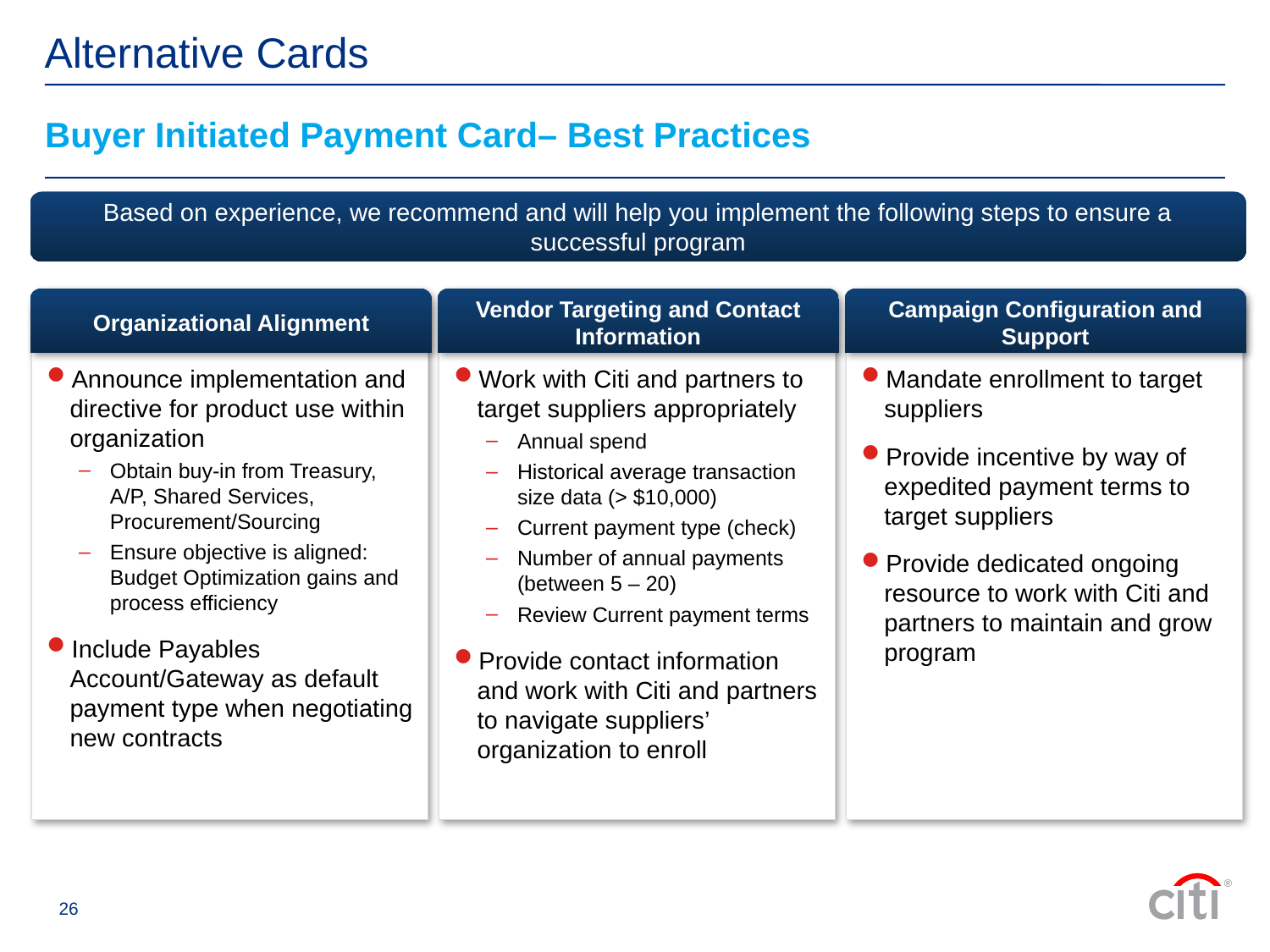

Alternative Cards
Buyer Initiated Payment Card– Best Practices
Experienced AOPC

Based on experience, we recommend and will help you implement the following steps to ensure a successful program
Organizational Alignment
Vendor Targeting and Contact Information
Campaign Configuration and Support

Announce implementation and directive for product use within organization
Obtain buy-in from Treasury, A/P, Shared Services, Procurement/Sourcing
Ensure objective is aligned: Budget Optimization gains and process efficiency
Include Payables Account/Gateway as default payment type when negotiating new contracts

Work with Citi and partners to target suppliers appropriately
Annual spend
Historical average transaction size data (> $10,000)
Current payment type (check)
Number of annual payments (between 5 – 20)
Review Current payment terms
Provide contact information and work with Citi and partners to navigate suppliers’ organization to enroll

Mandate enrollment to target suppliers
Provide incentive by way of expedited payment terms to target suppliers
Provide dedicated ongoing resource to work with Citi and partners to maintain and grow program
26